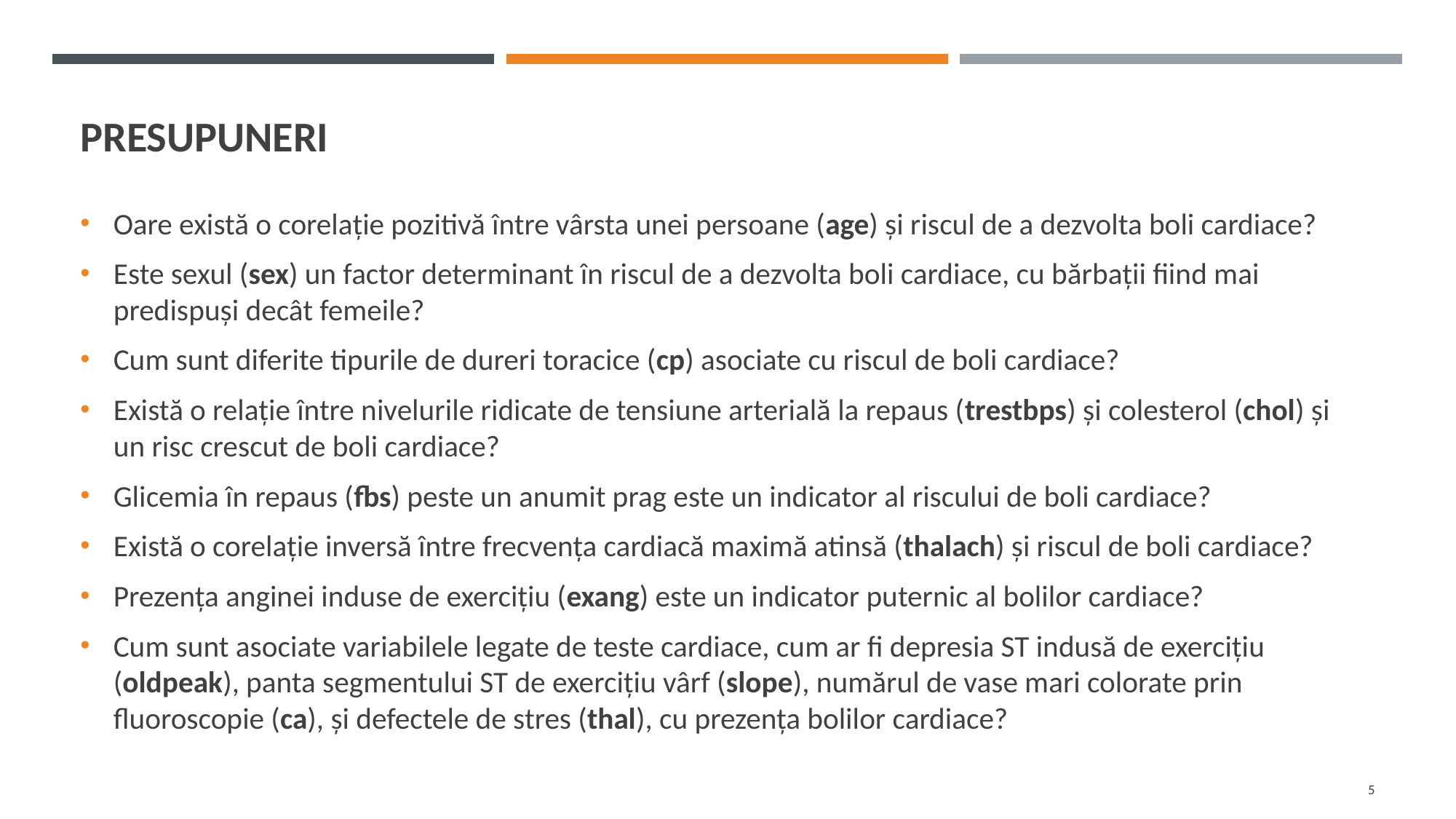

# Presupuneri
Oare există o corelație pozitivă între vârsta unei persoane (age) și riscul de a dezvolta boli cardiace?
Este sexul (sex) un factor determinant în riscul de a dezvolta boli cardiace, cu bărbații fiind mai predispuși decât femeile?
Cum sunt diferite tipurile de dureri toracice (cp) asociate cu riscul de boli cardiace?
Există o relație între nivelurile ridicate de tensiune arterială la repaus (trestbps) și colesterol (chol) și un risc crescut de boli cardiace?
Glicemia în repaus (fbs) peste un anumit prag este un indicator al riscului de boli cardiace?
Există o corelație inversă între frecvența cardiacă maximă atinsă (thalach) și riscul de boli cardiace?
Prezența anginei induse de exercițiu (exang) este un indicator puternic al bolilor cardiace?
Cum sunt asociate variabilele legate de teste cardiace, cum ar fi depresia ST indusă de exercițiu (oldpeak), panta segmentului ST de exercițiu vârf (slope), numărul de vase mari colorate prin fluoroscopie (ca), și defectele de stres (thal), cu prezența bolilor cardiace?

5